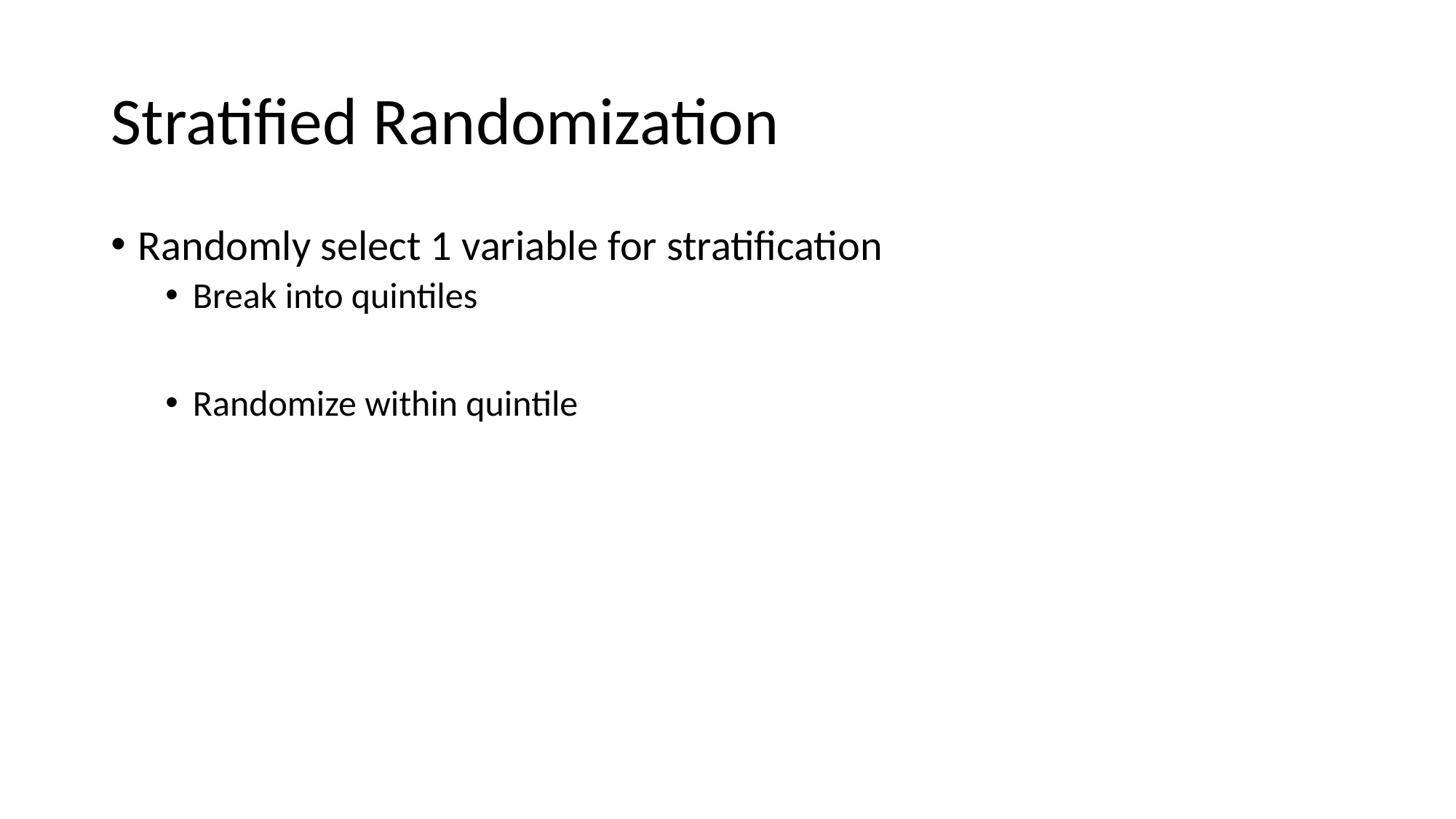

# Stratified Randomization
Randomly select 1 variable for stratification
Break into quintiles

Randomize within quintile